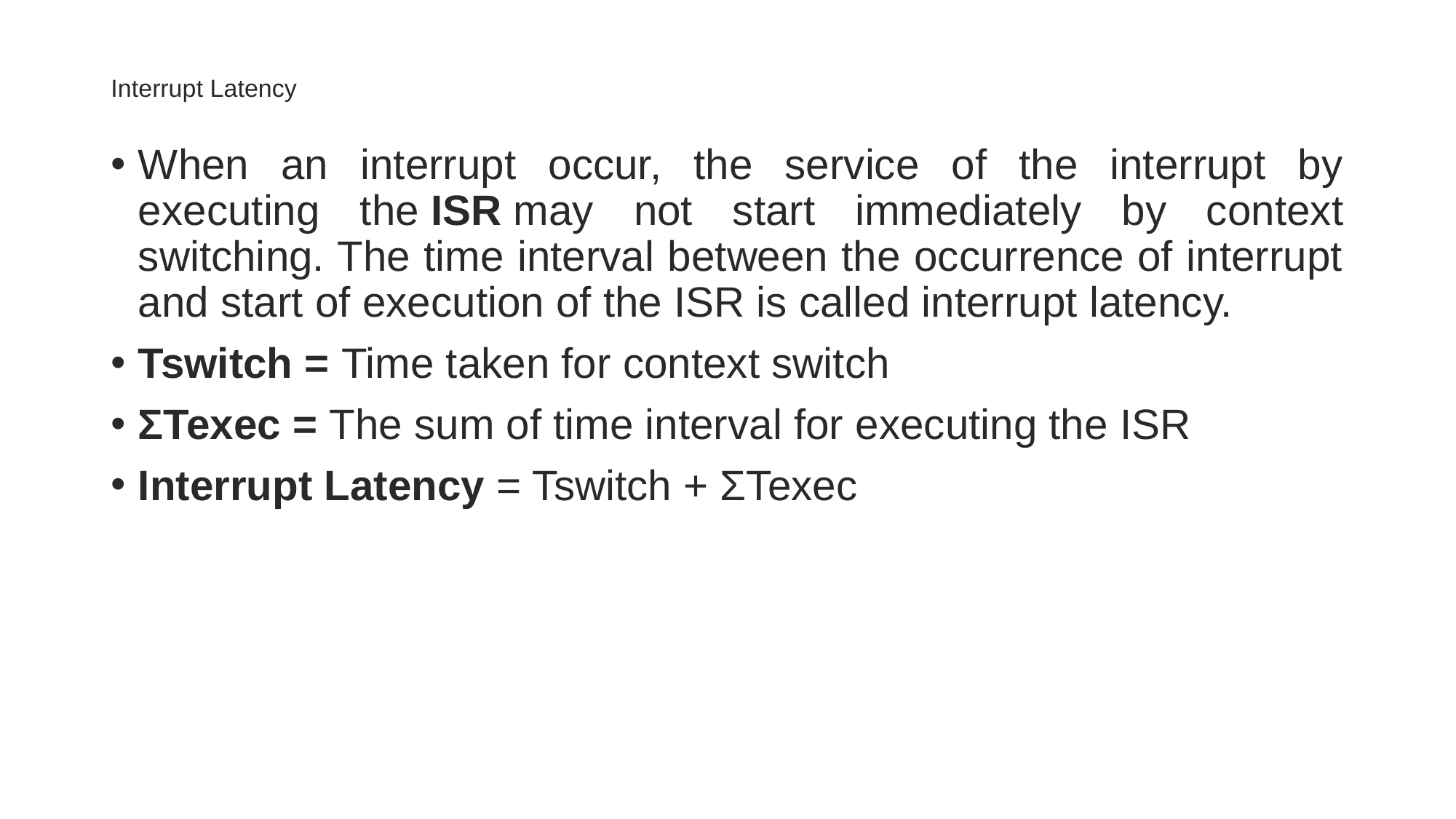

# Interrupt Latency
When an interrupt occur, the service of the interrupt by executing the ISR may not start immediately by context switching. The time interval between the occurrence of interrupt and start of execution of the ISR is called interrupt latency.
Tswitch = Time taken for context switch
ΣTexec = The sum of time interval for executing the ISR
Interrupt Latency = Tswitch + ΣTexec